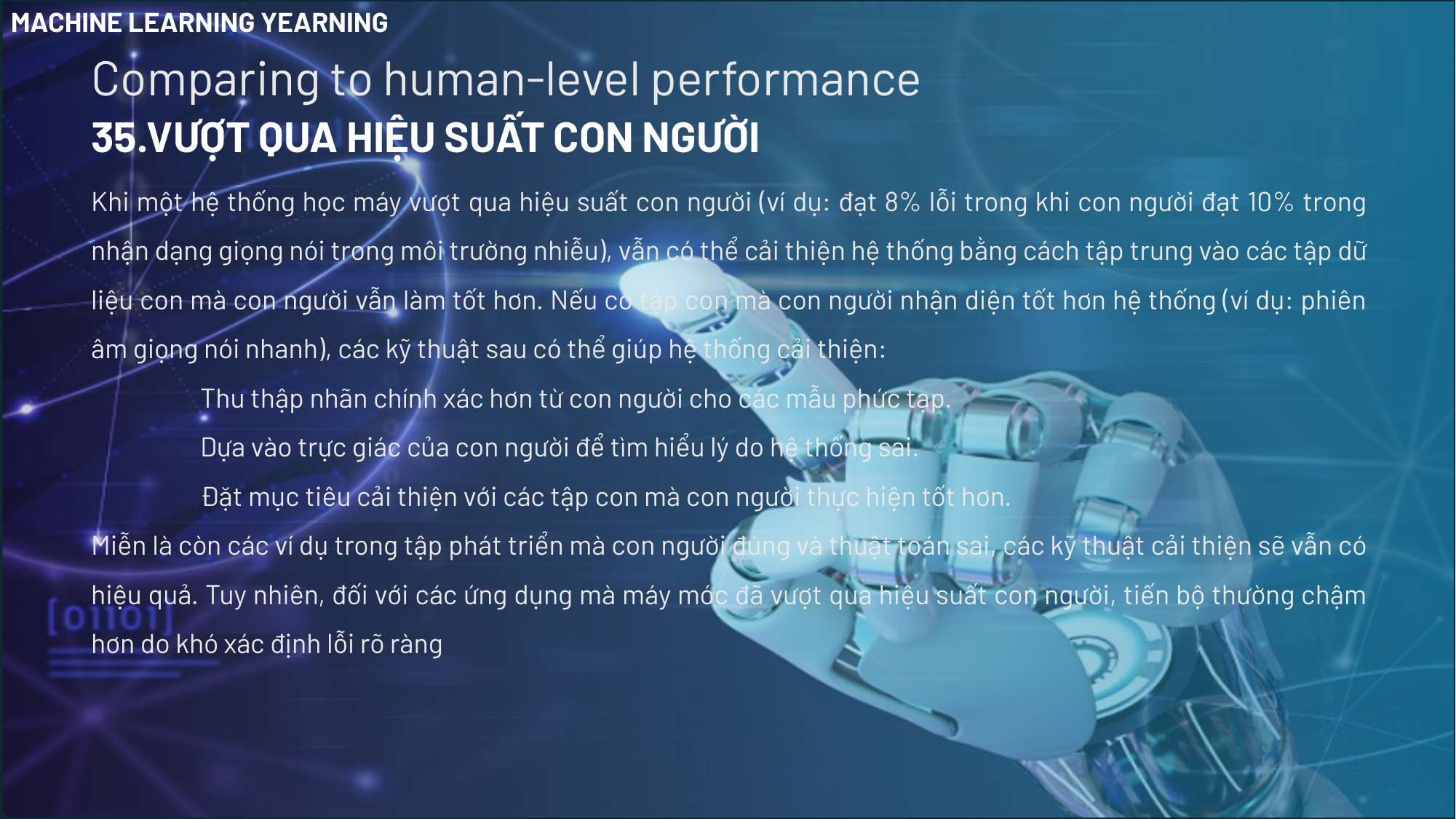

MACHINE LEARNING YEARNING
Comparing to human-level performance
35.VƯỢT QUA HIỆU SUẤT CON NGƯỜI
Khi một hệ thống học máy vượt qua hiệu suất con người (ví dụ: đạt 8% lỗi trong khi con người đạt 10% trong nhận dạng giọng nói trong môi trường nhiễu), vẫn có thể cải thiện hệ thống bằng cách tập trung vào các tập dữ liệu con mà con người vẫn làm tốt hơn. Nếu có tập con mà con người nhận diện tốt hơn hệ thống (ví dụ: phiên âm giọng nói nhanh), các kỹ thuật sau có thể giúp hệ thống cải thiện:
	Thu thập nhãn chính xác hơn từ con người cho các mẫu phức tạp.
	Dựa vào trực giác của con người để tìm hiểu lý do hệ thống sai.
	Đặt mục tiêu cải thiện với các tập con mà con người thực hiện tốt hơn.
Miễn là còn các ví dụ trong tập phát triển mà con người đúng và thuật toán sai, các kỹ thuật cải thiện sẽ vẫn có hiệu quả. Tuy nhiên, đối với các ứng dụng mà máy móc đã vượt qua hiệu suất con người, tiến bộ thường chậm hơn do khó xác định lỗi rõ ràng